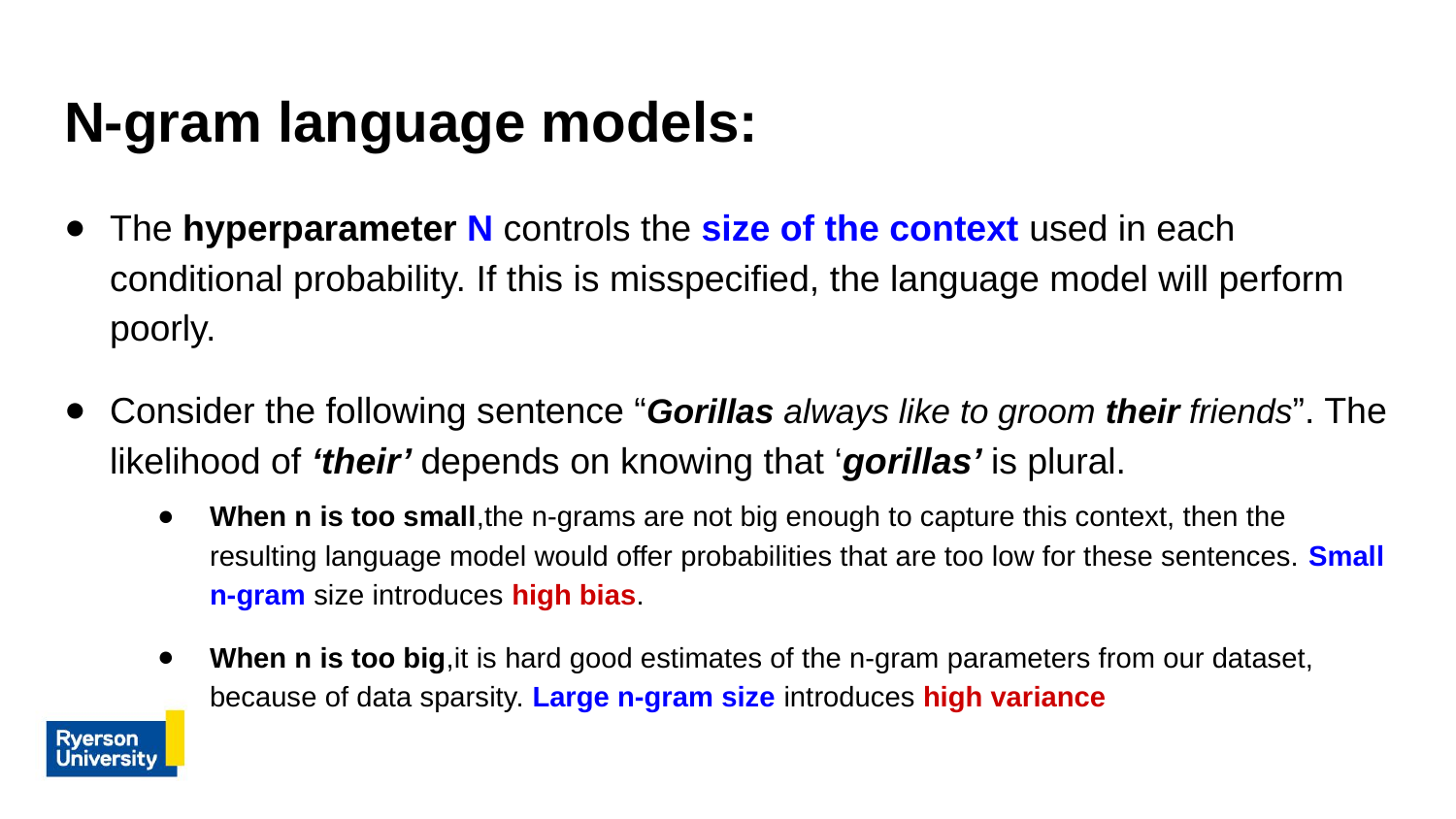

# N-gram language models:
The hyperparameter N controls the size of the context used in each conditional probability. If this is misspecified, the language model will perform poorly.
Consider the following sentence “Gorillas always like to groom their friends”. The likelihood of ‘their’ depends on knowing that ‘gorillas’ is plural.
When n is too small,the n-grams are not big enough to capture this context, then the resulting language model would offer probabilities that are too low for these sentences. Small n-gram size introduces high bias.
When n is too big,it is hard good estimates of the n-gram parameters from our dataset, because of data sparsity. Large n-gram size introduces high variance